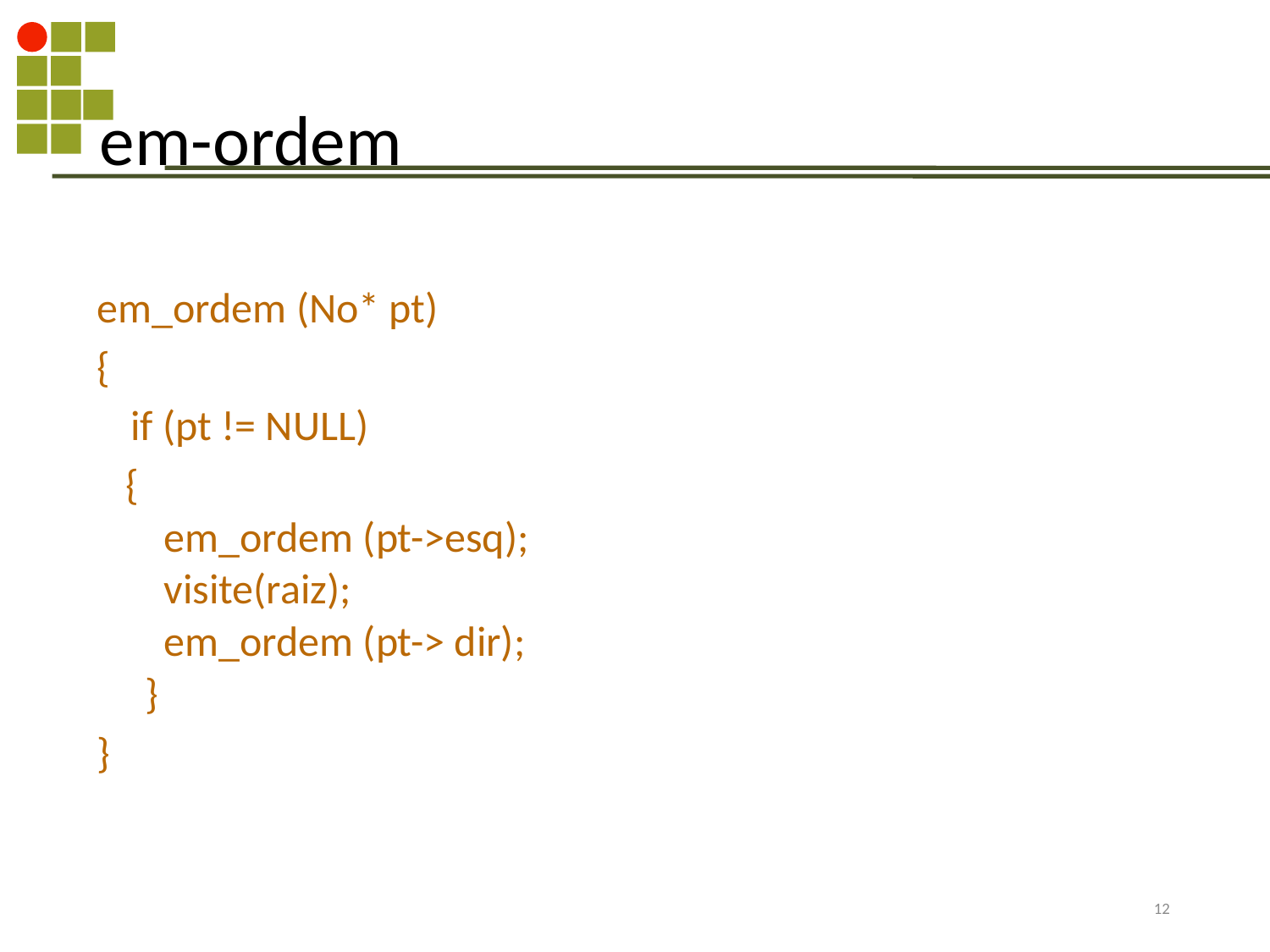

em-ordem
em_ordem (No* pt)
{
	 if (pt != NULL)
   {
  em_ordem (pt->esq);
  visite(raiz);
  em_ordem (pt-> dir);
}
}

12